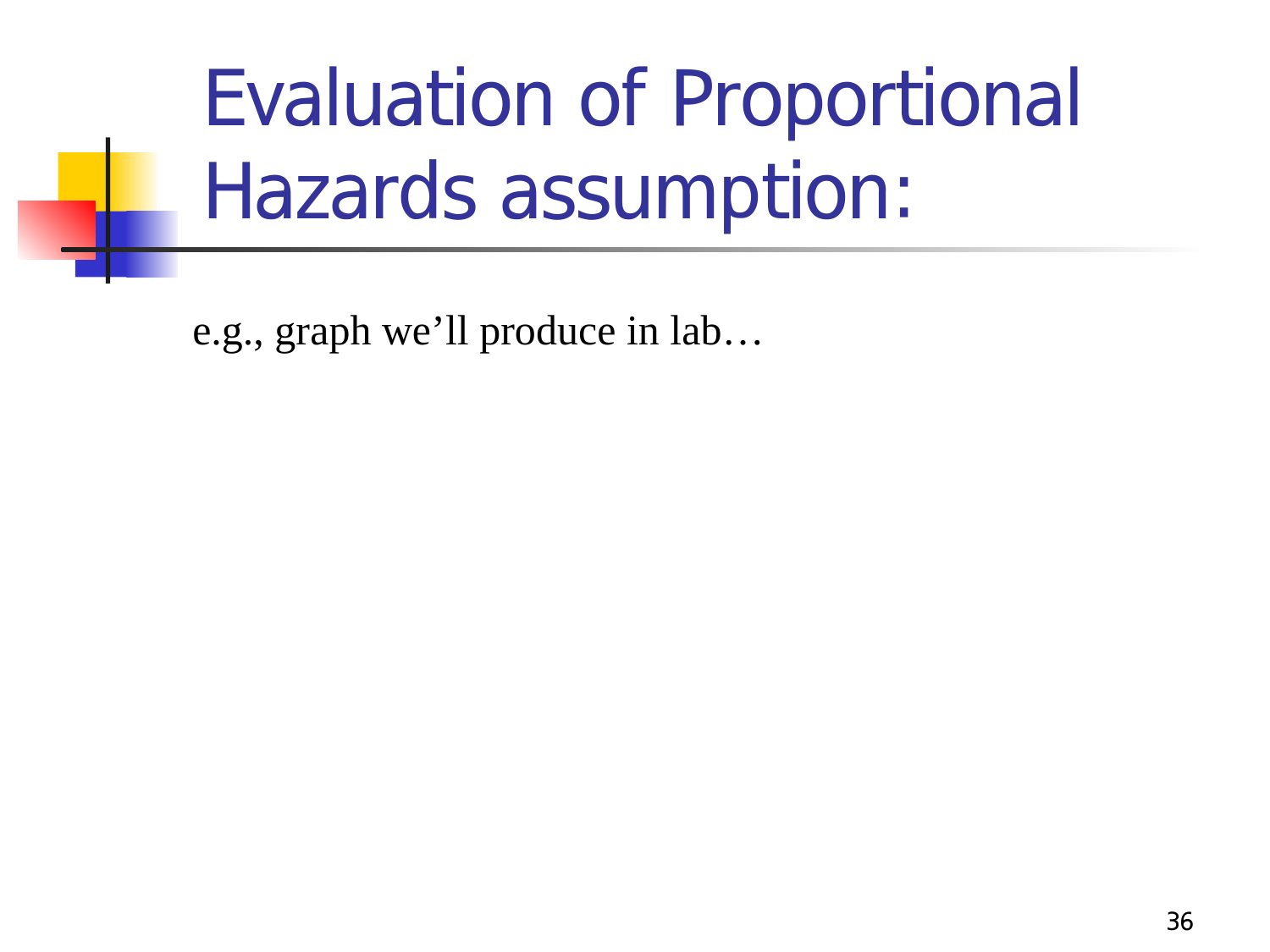

Evaluation of Proportional
Hazards assumption:
#

e.g., graph we’ll produce in lab…

36